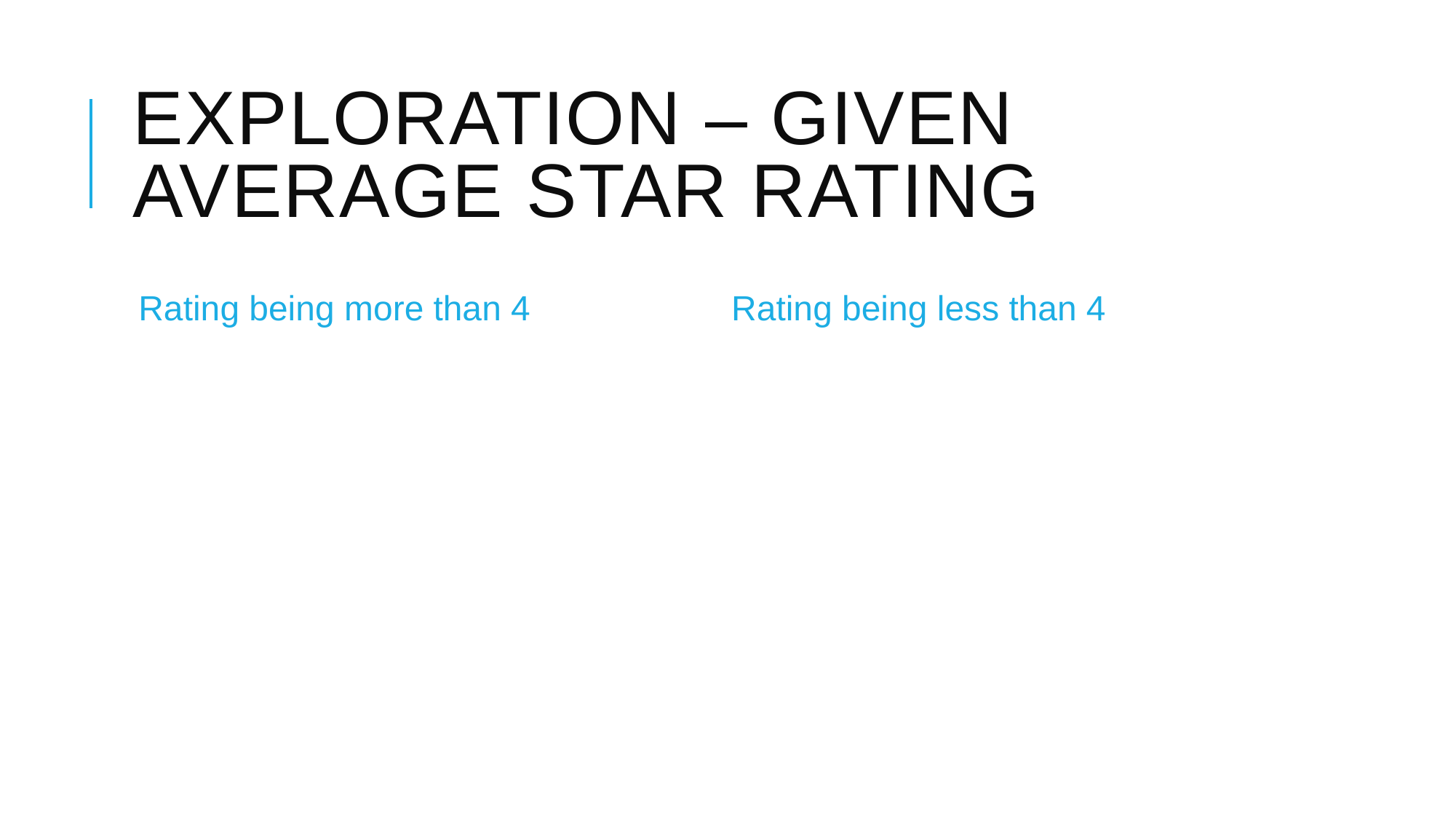

# Exploration – Given average star rating
Rating being more than 4
Rating being less than 4